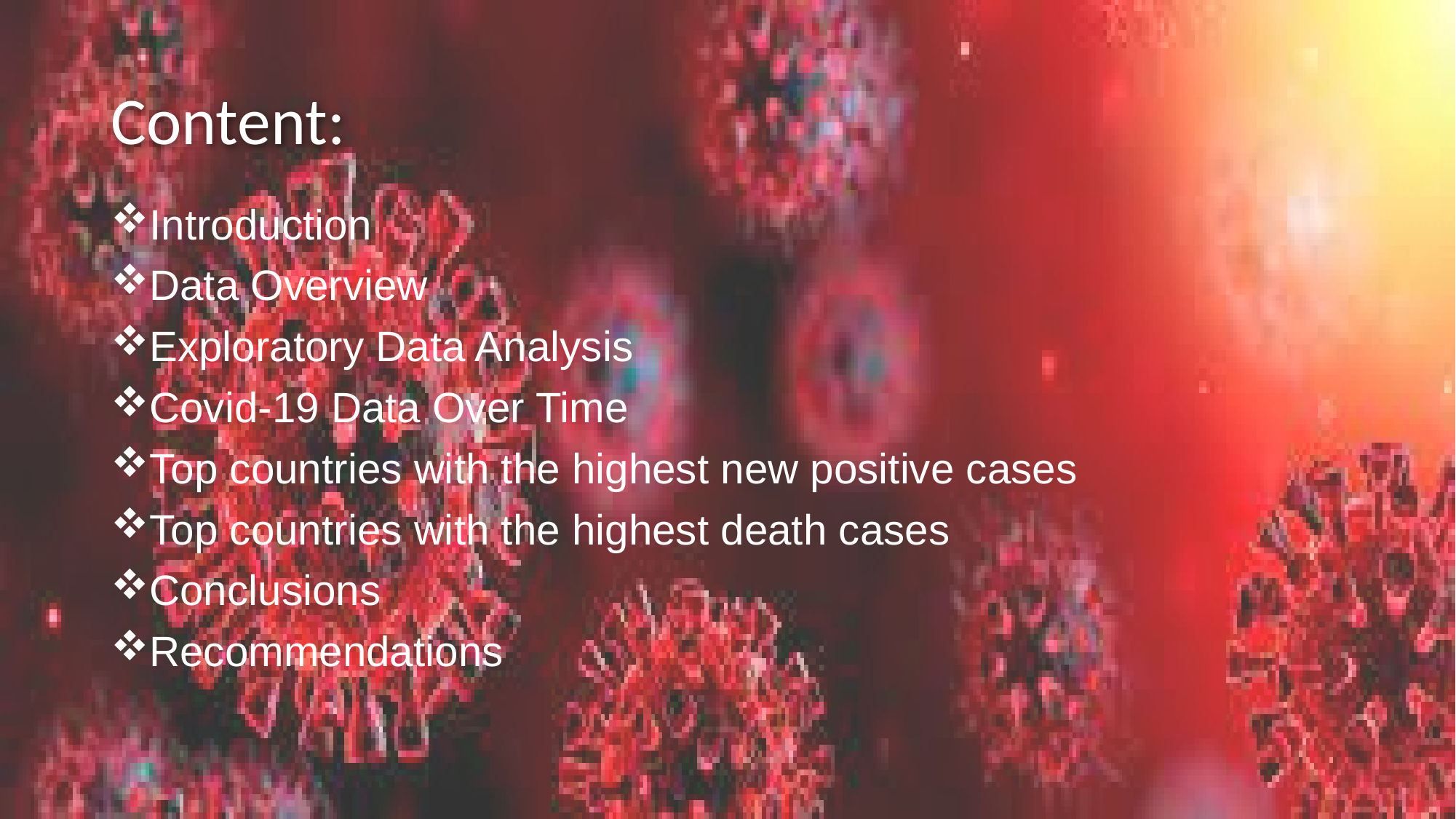

# Content:
Introduction
Data Overview
Exploratory Data Analysis
Covid-19 Data Over Time
Top countries with the highest new positive cases
Top countries with the highest death cases
Conclusions
Recommendations